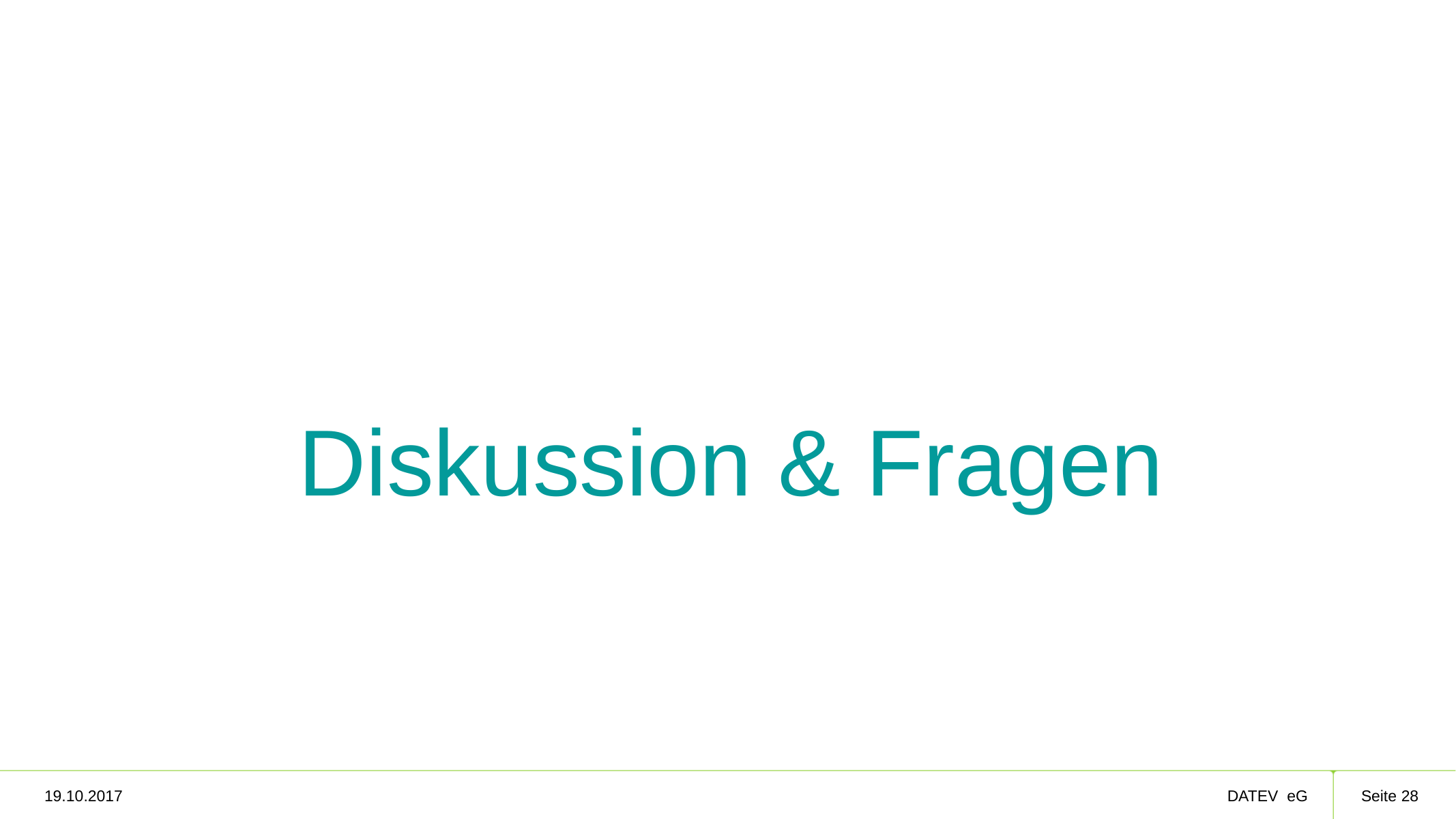

#
Diskussion & Fragen
Seite 28
19.10.2017